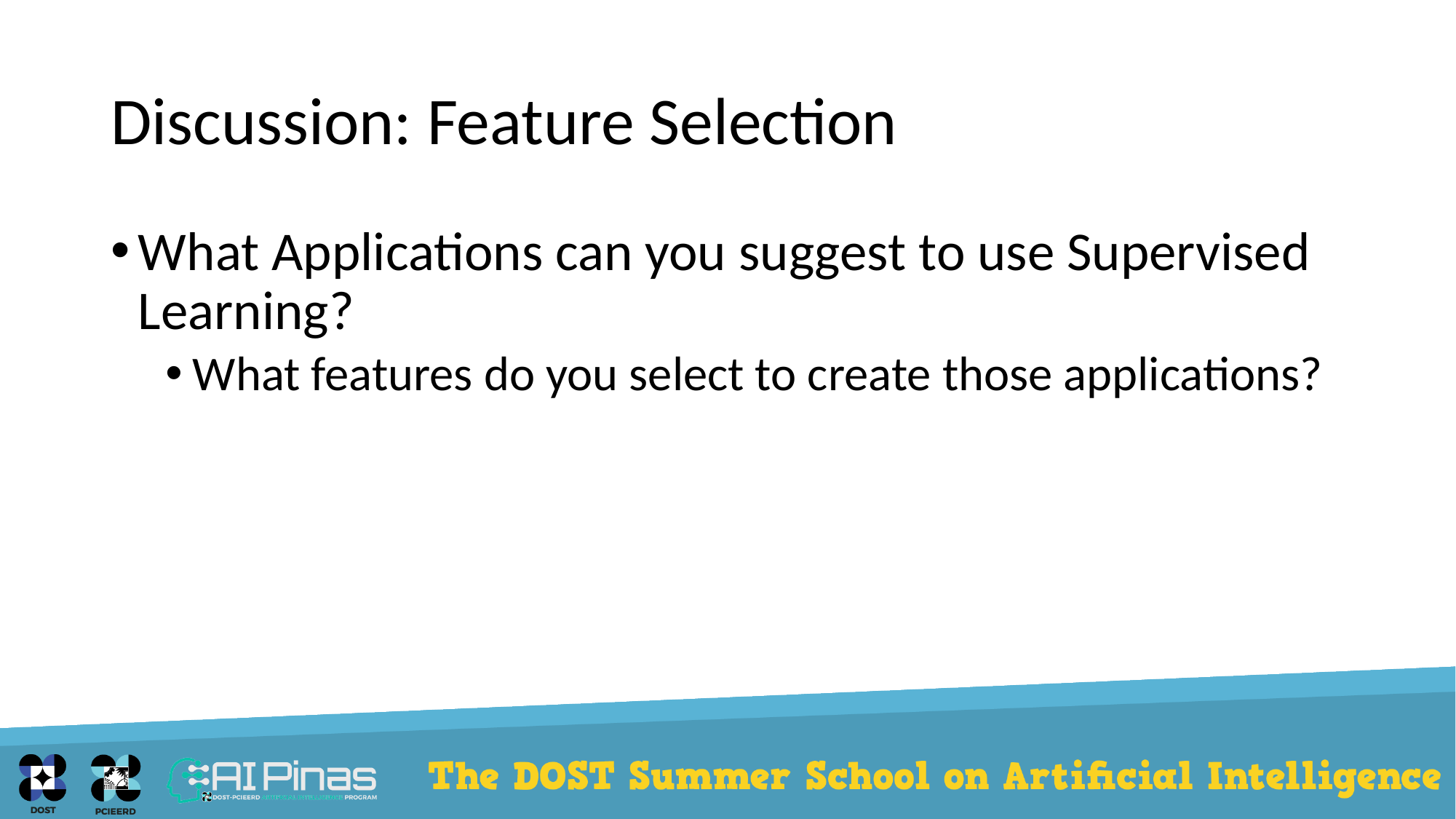

# Discussion: Feature Selection
What Applications can you suggest to use Supervised Learning?
What features do you select to create those applications?